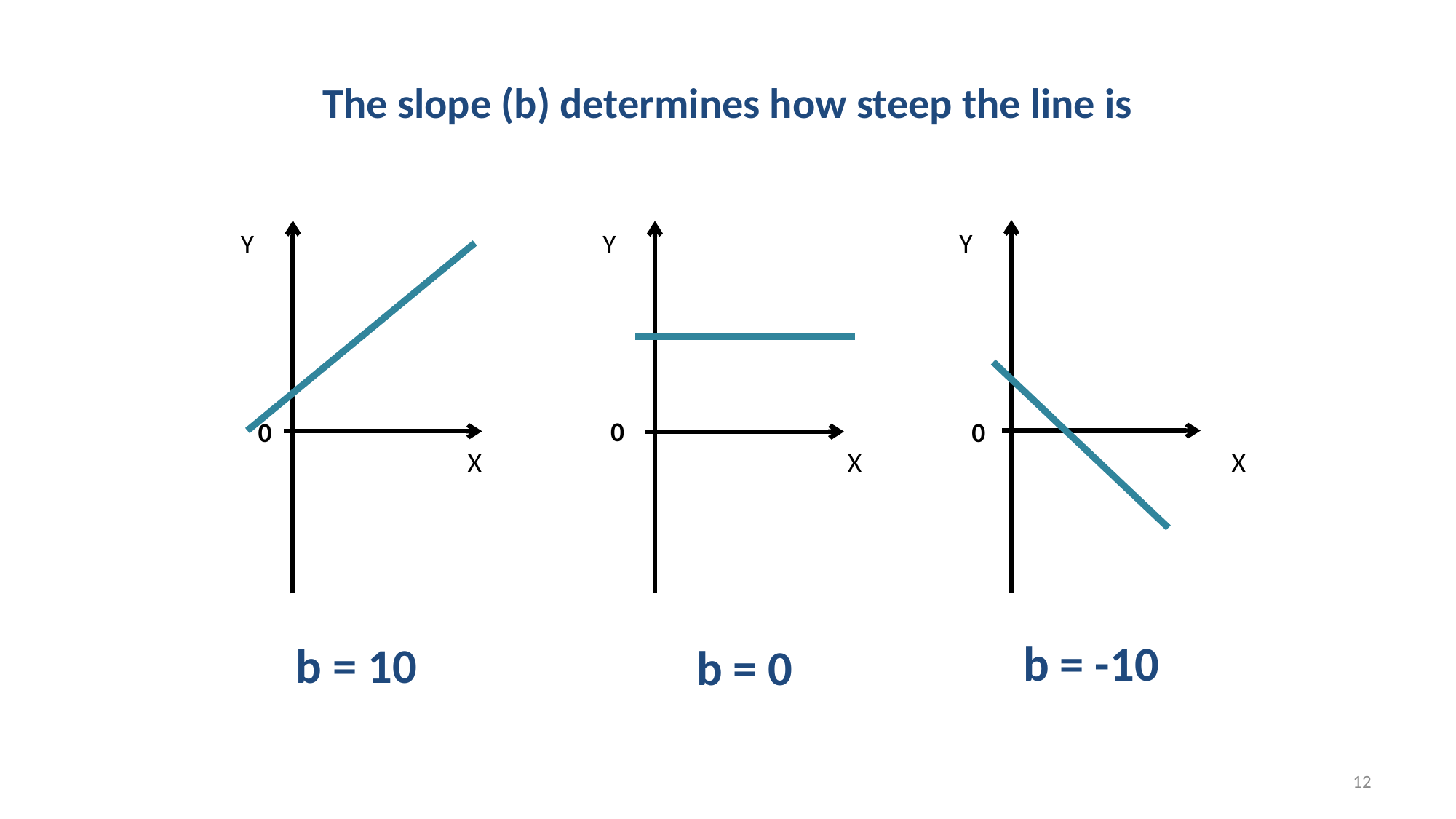

# The slope (b) determines how steep the line is
Y
Y
Y
0
0
0
X
X
X
b = -10
b = 10
b = 0
12